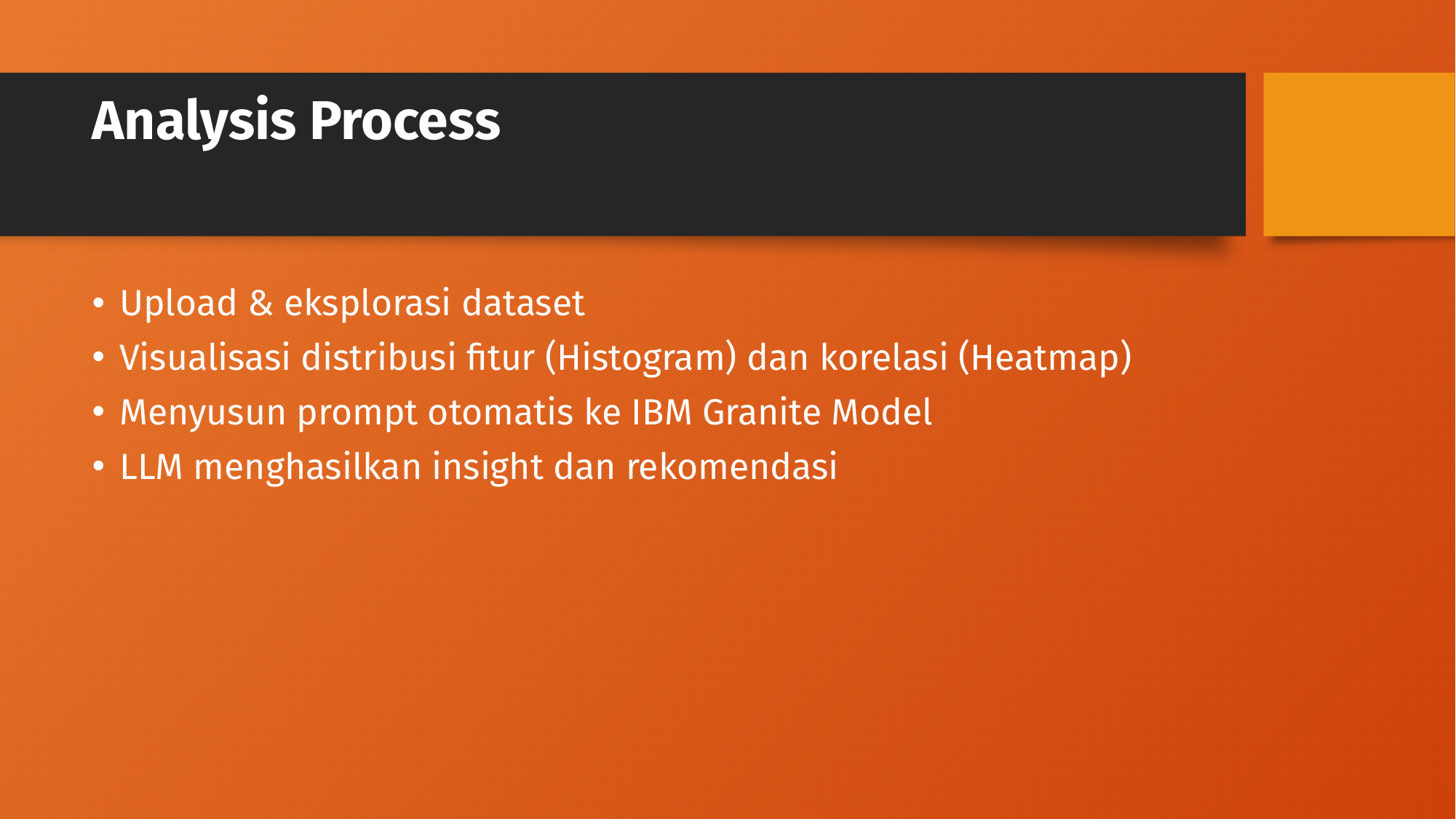

# Analysis Process
Upload & eksplorasi dataset
Visualisasi distribusi fitur (Histogram) dan korelasi (Heatmap)
Menyusun prompt otomatis ke IBM Granite Model
LLM menghasilkan insight dan rekomendasi